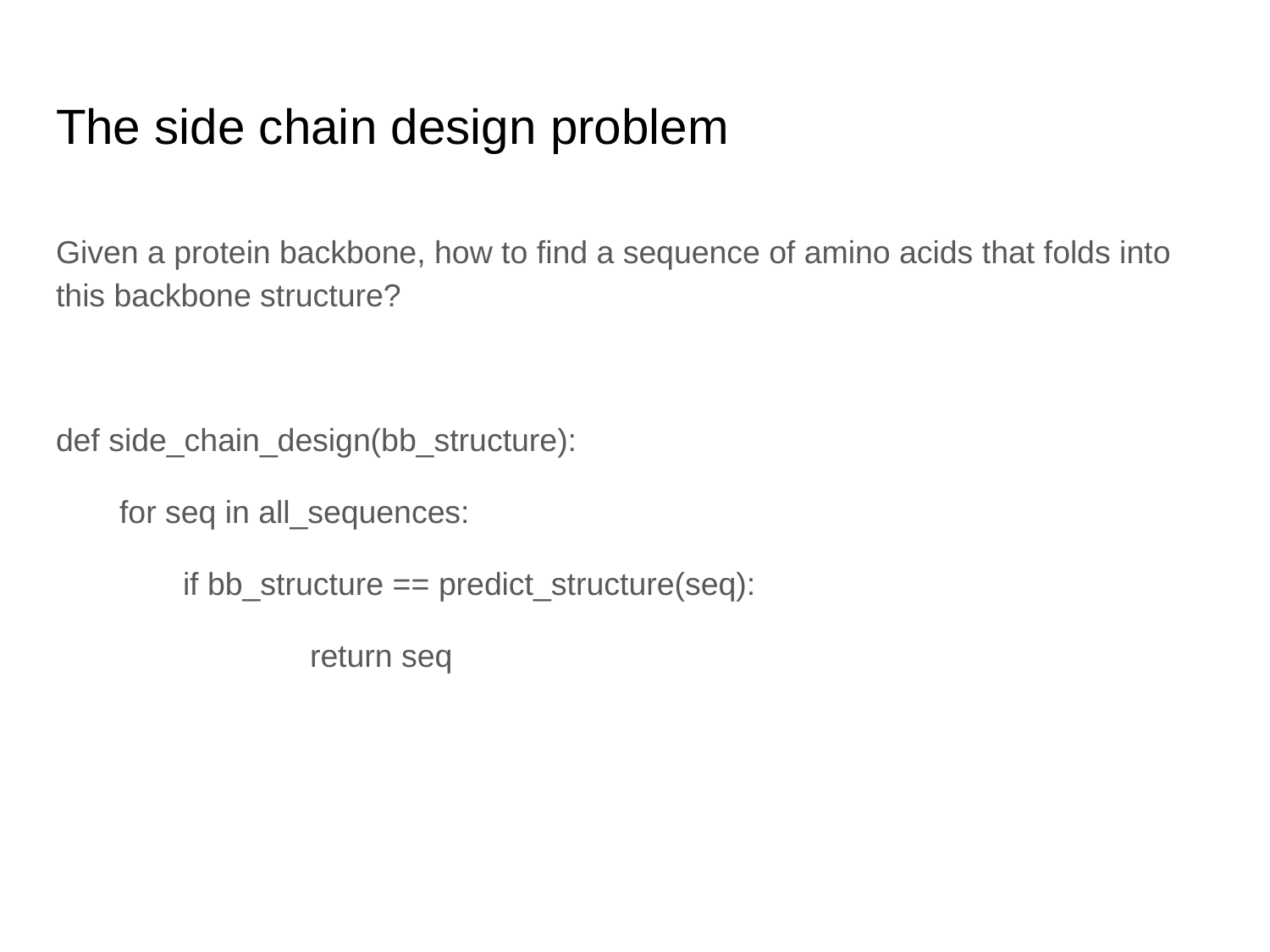

# The side chain design problem
Given a protein backbone, how to find a sequence of amino acids that folds into this backbone structure?

def side_chain_design(bb_structure):
for seq in all_sequences:
	if bb_structure == predict_structure(seq):
		return seq